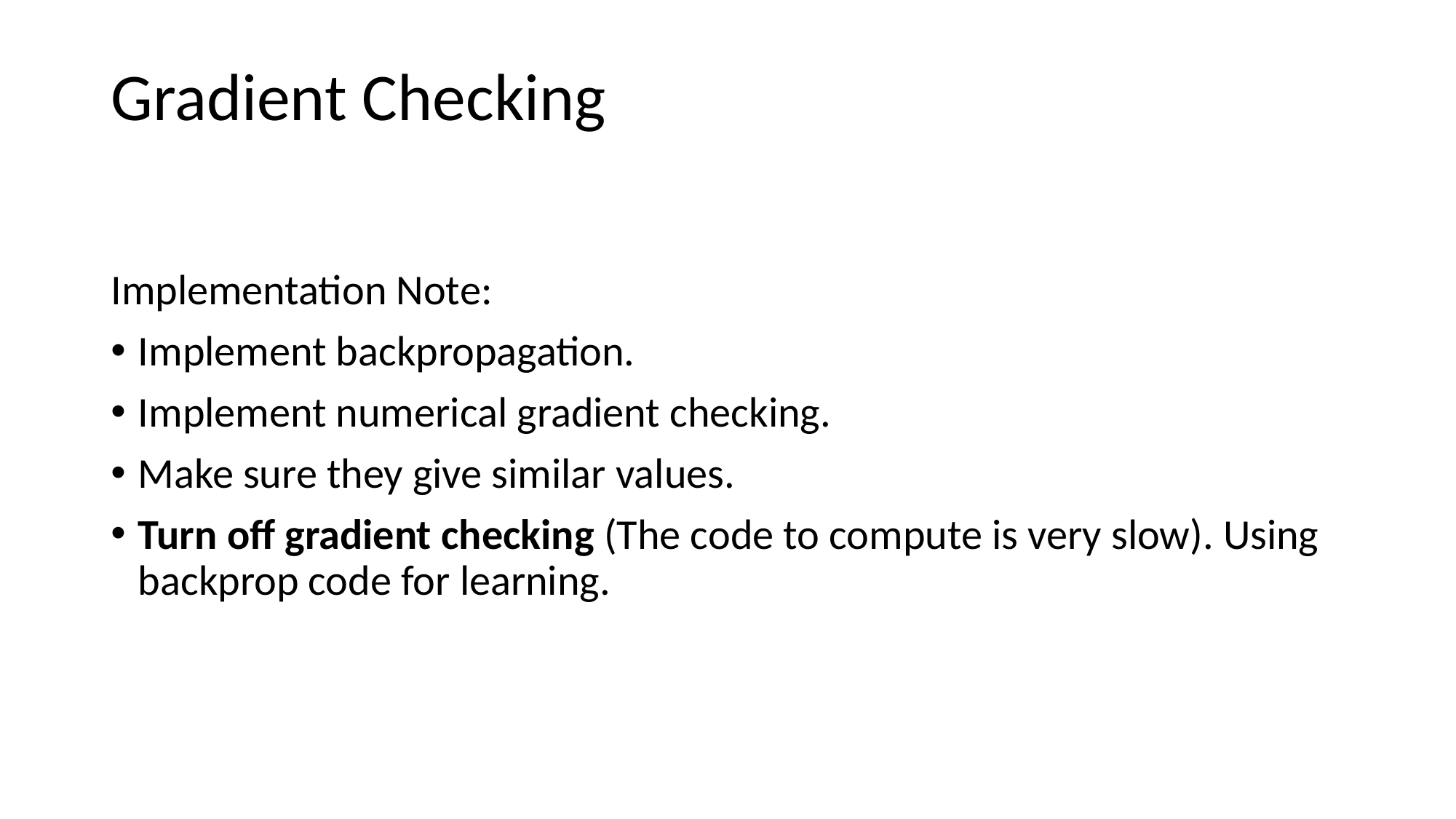

# Gradient Checking

Implementation Note:
Implement backpropagation.
Implement numerical gradient checking.
Make sure they give similar values.
Turn off gradient checking (The code to compute is very slow). Using backprop code for learning.